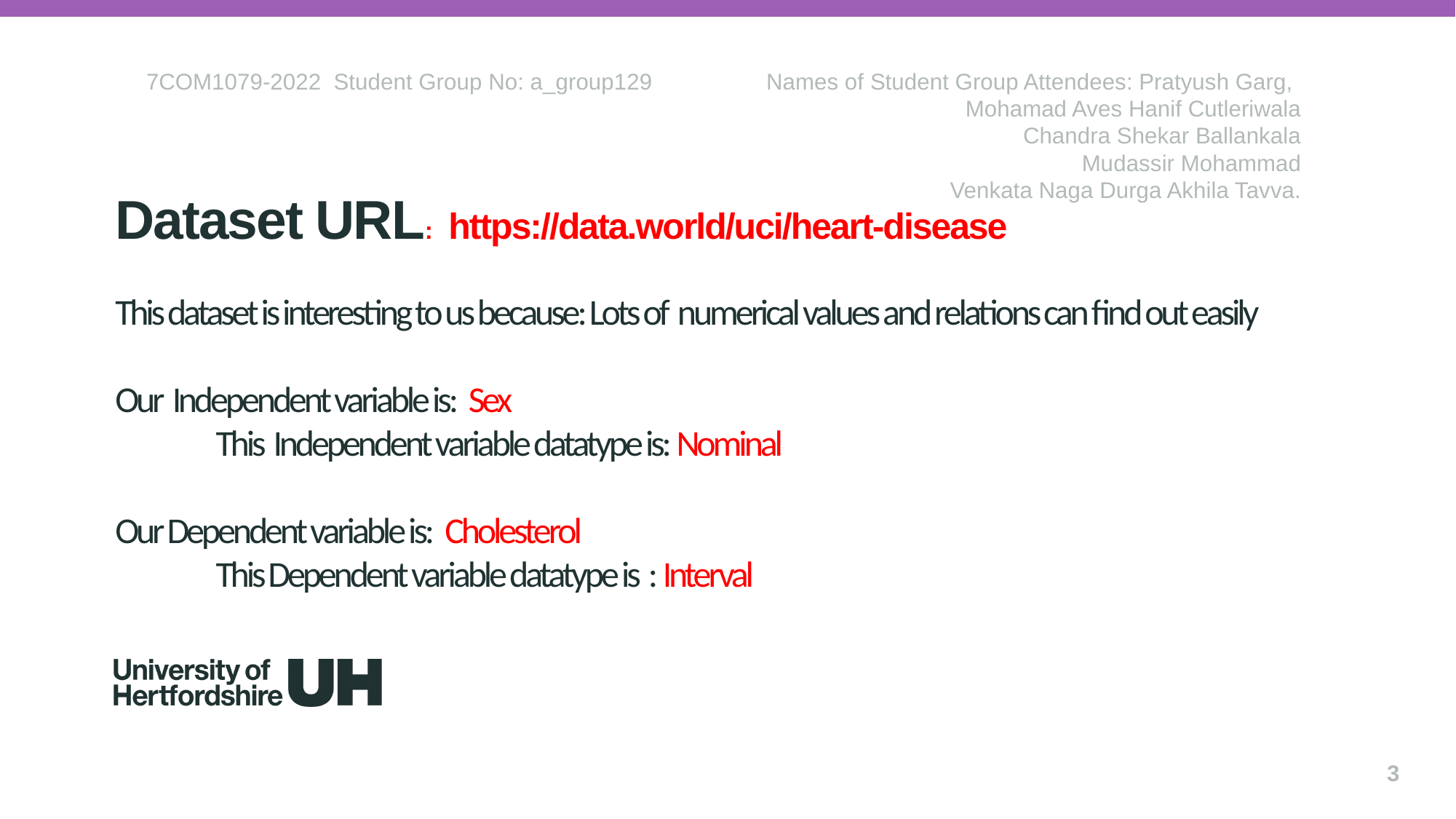

7COM1079-2022  Student Group No: a_group129                  Names of Student Group Attendees: Pratyush Garg,
Mohamad Aves Hanif Cutleriwala
Chandra Shekar Ballankala
Mudassir Mohammad
Venkata Naga Durga Akhila Tavva.
Dataset URL:   https://data.world/uci/heart-disease
# This dataset is interesting to us because: Lots of  numerical values and relations can find out easily Our  Independent variable is:  Sex This  Independent variable datatype is: Nominal Our Dependent variable is:  Cholesterol This Dependent variable datatype is  : Interval
3